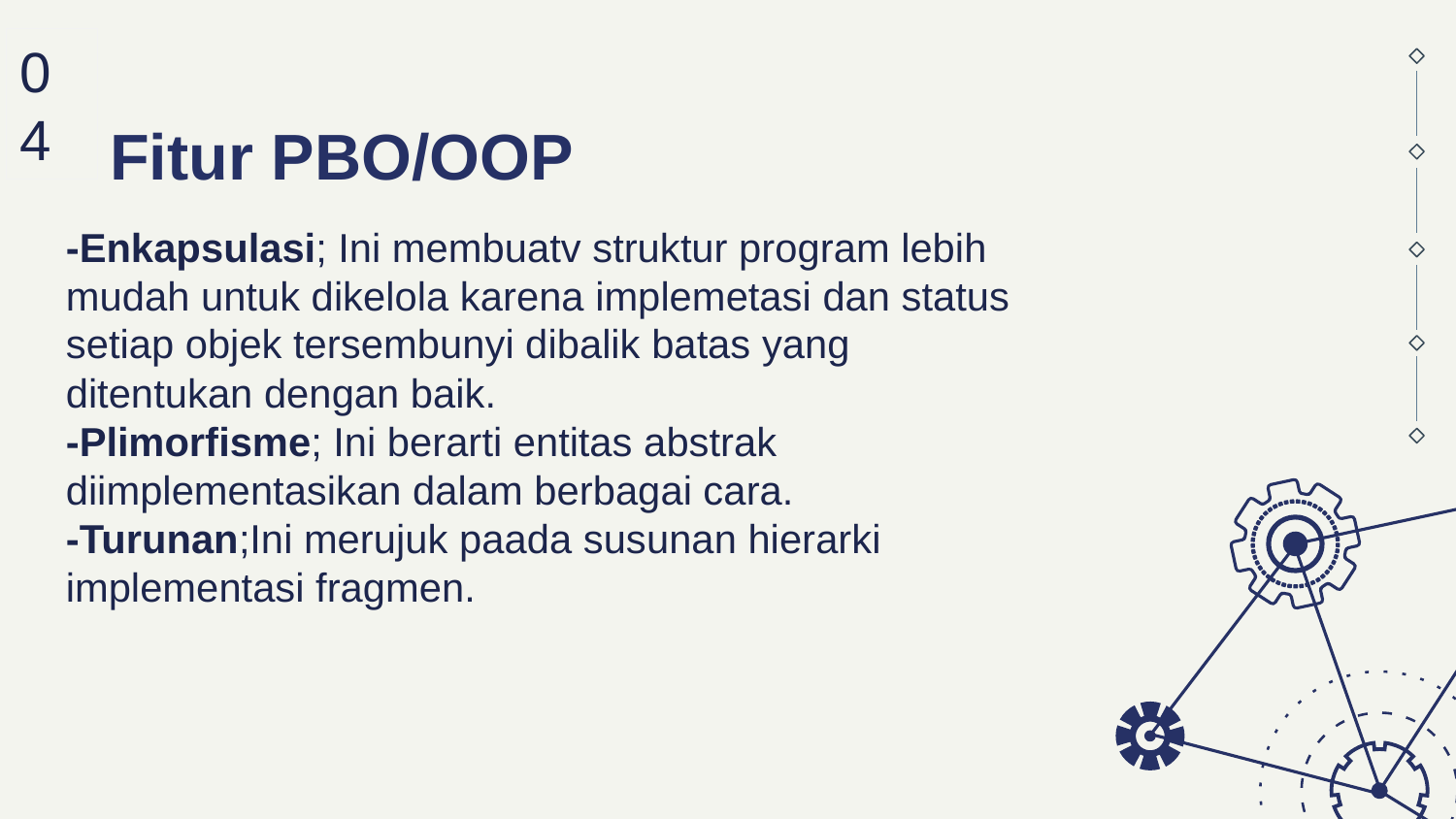

04
# Fitur PBO/OOP
-Enkapsulasi; Ini membuatv struktur program lebih mudah untuk dikelola karena implemetasi dan status setiap objek tersembunyi dibalik batas yang ditentukan dengan baik.
-Plimorfisme; Ini berarti entitas abstrak diimplementasikan dalam berbagai cara.
-Turunan;Ini merujuk paada susunan hierarki implementasi fragmen.